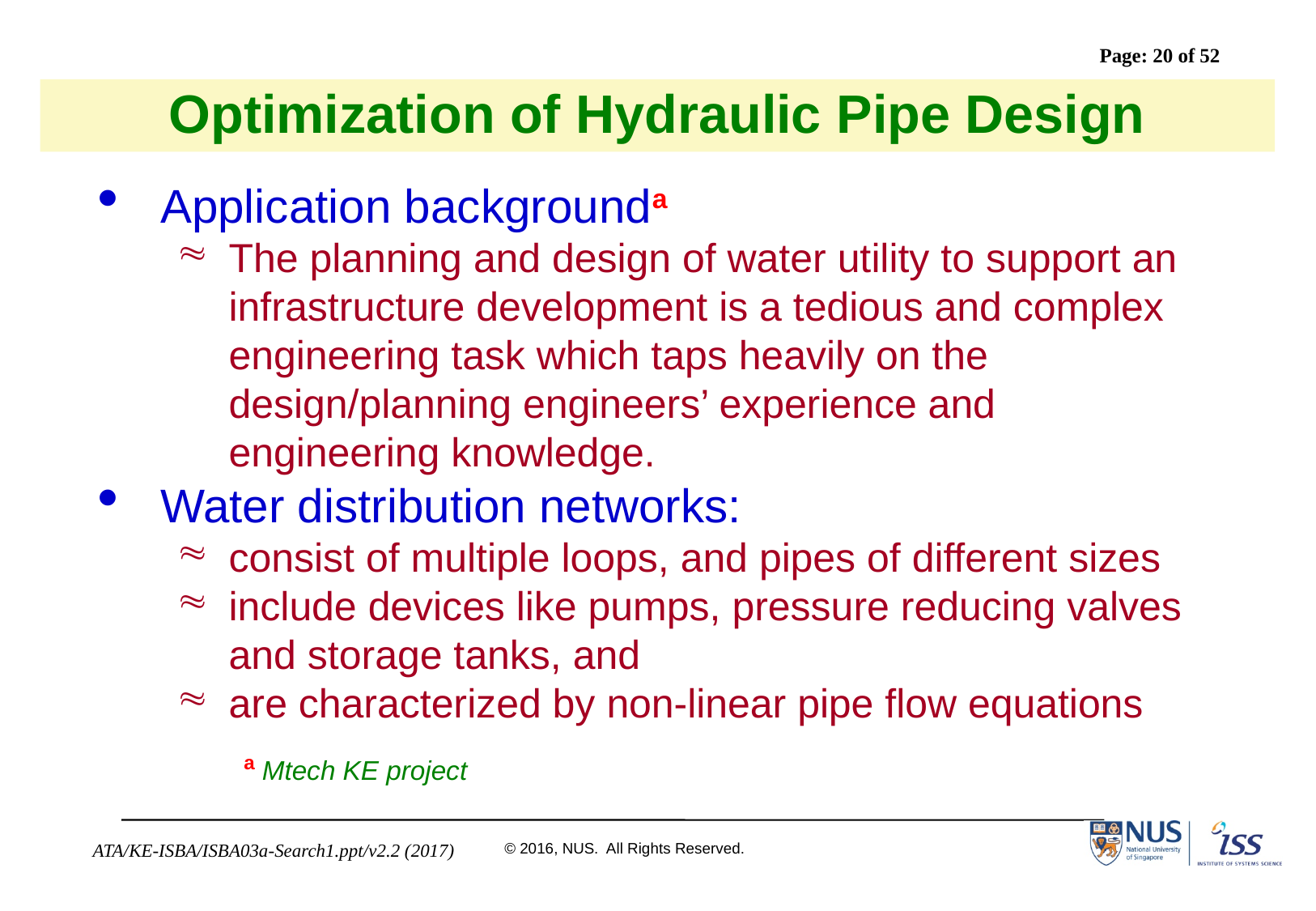

# Optimization of Hydraulic Pipe Design
Application backgrounda
The planning and design of water utility to support an infrastructure development is a tedious and complex engineering task which taps heavily on the design/planning engineers’ experience and engineering knowledge.
Water distribution networks:
consist of multiple loops, and pipes of different sizes
include devices like pumps, pressure reducing valves and storage tanks, and
are characterized by non-linear pipe flow equations
a Mtech KE project